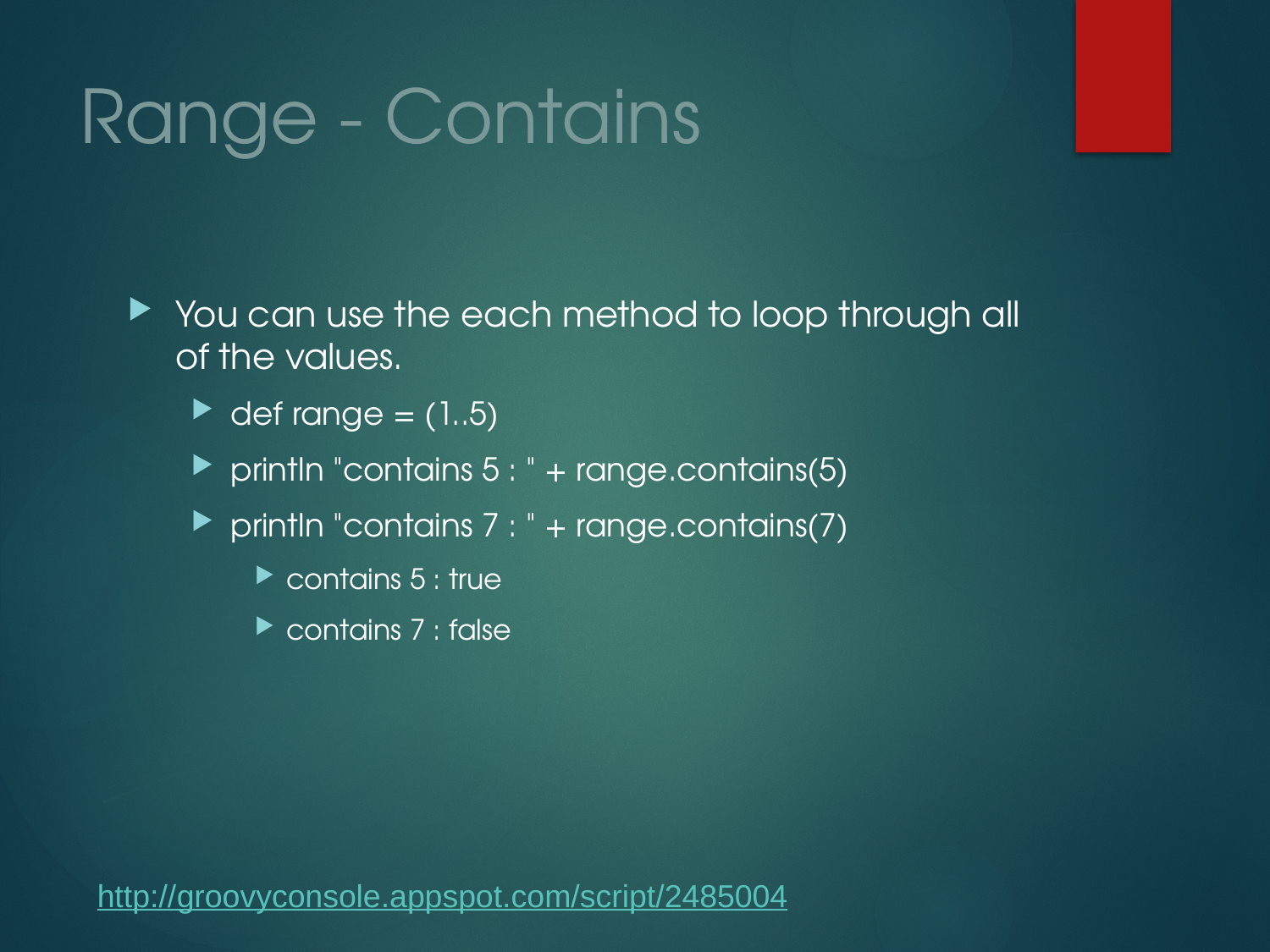

# Range - Contains
You can use the each method to loop through all of the values.
def range = (1..5)
println "contains 5 : " + range.contains(5)
println "contains 7 : " + range.contains(7)
contains 5 : true
contains 7 : false

http://groovyconsole.appspot.com/script/2485004